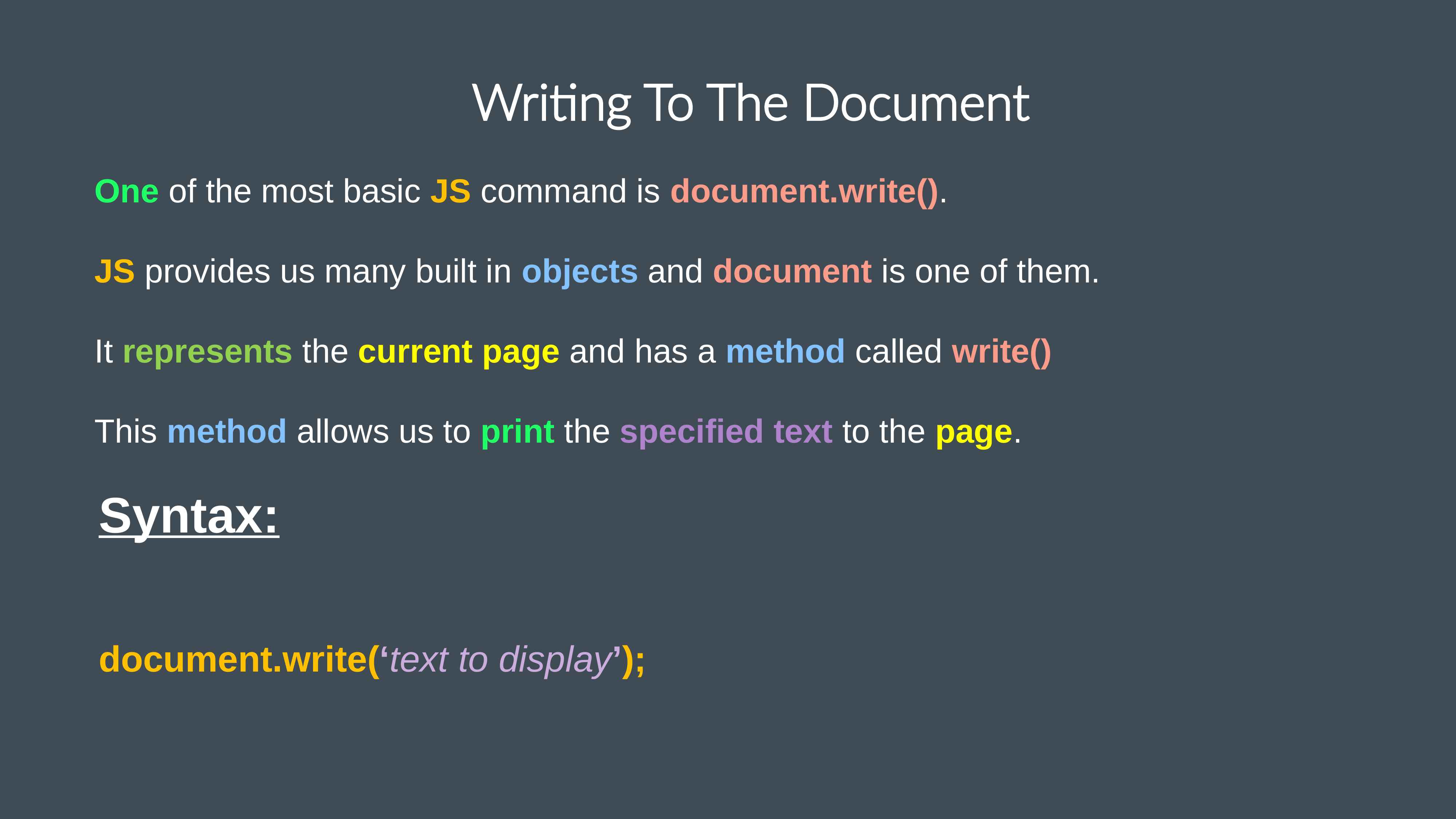

Writing To The Document
One of the most basic JS command is document.write().

JS provides us many built in objects and document is one of them.

It represents the current page and has a method called write()

This method allows us to print the specified text to the page.
Syntax:

document.write(‘text to display’);